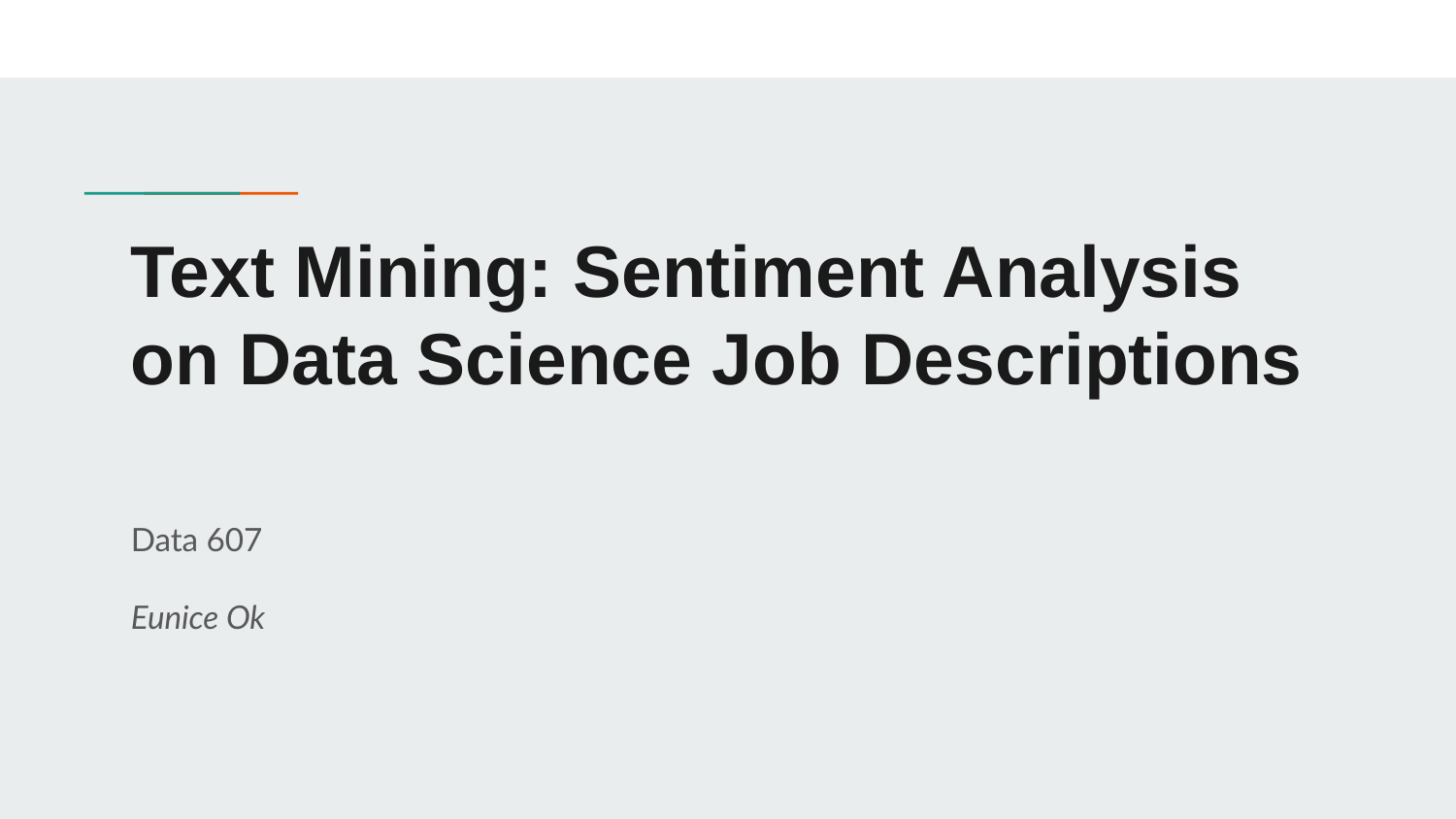

# Text Mining: Sentiment Analysis on Data Science Job Descriptions
Data 607

Eunice Ok